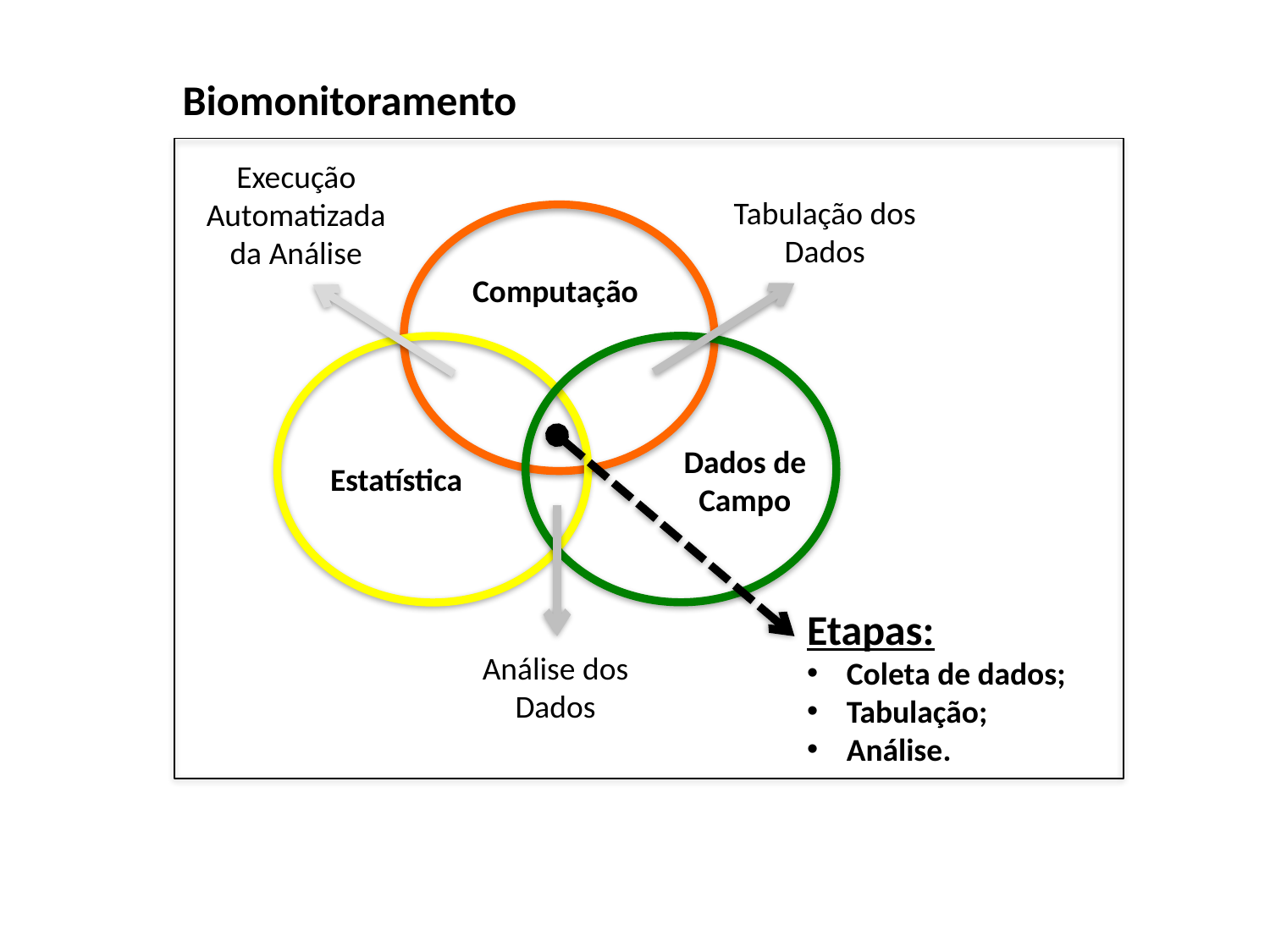

Biomonitoramento

Execução Automatizada da Análise
Tabulação dos Dados

Computação

Dados de Campo
Estatística
Etapas:
Coleta de dados;
Tabulação;
Análise.
Análise dos Dados